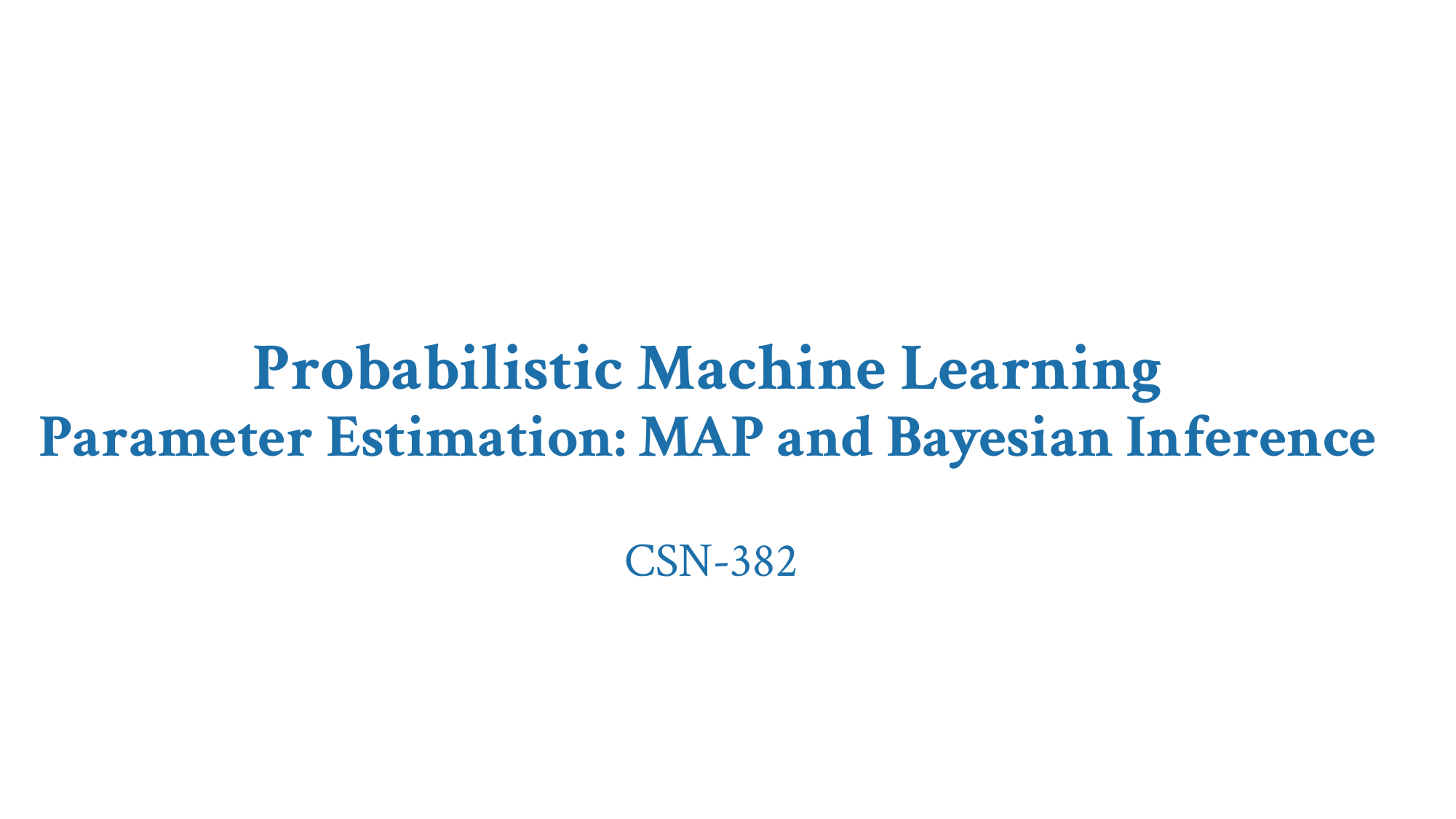

# Probabilistic Machine Learning Parameter Estimation: MAP and Bayesian Inference
CSN-382